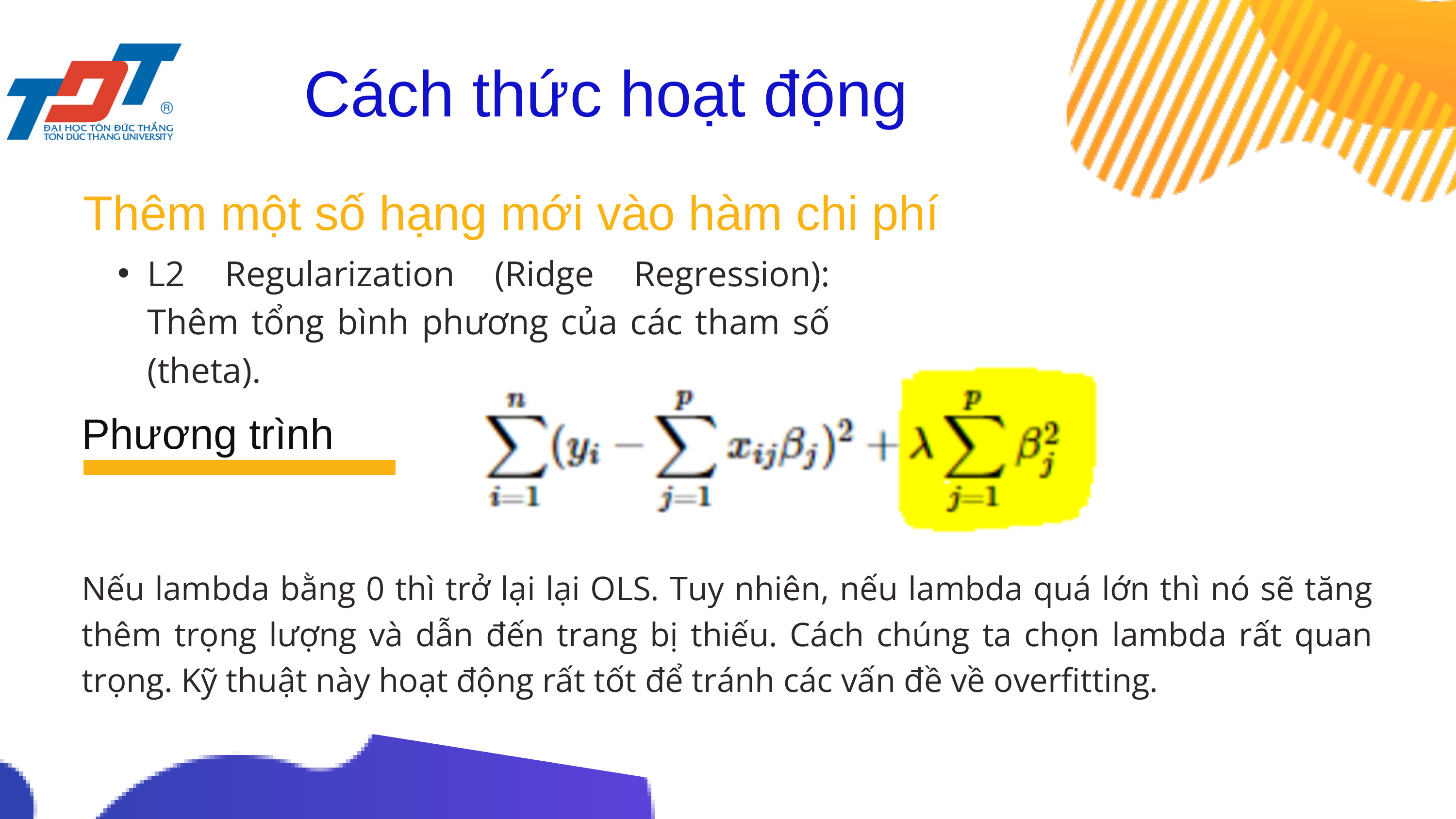

Cách thức hoạt động
Thêm một số hạng mới vào hàm chi phí
L2 Regularization (Ridge Regression): Thêm tổng bình phương của các tham số (theta).

Phương trình

Nếu lambda bằng 0 thì trở lại lại OLS. Tuy nhiên, nếu lambda quá lớn thì nó sẽ tăng thêm trọng lượng và dẫn đến trang bị thiếu. Cách chúng ta chọn lambda rất quan trọng. Kỹ thuật này hoạt động rất tốt để tránh các vấn đề về overfitting.